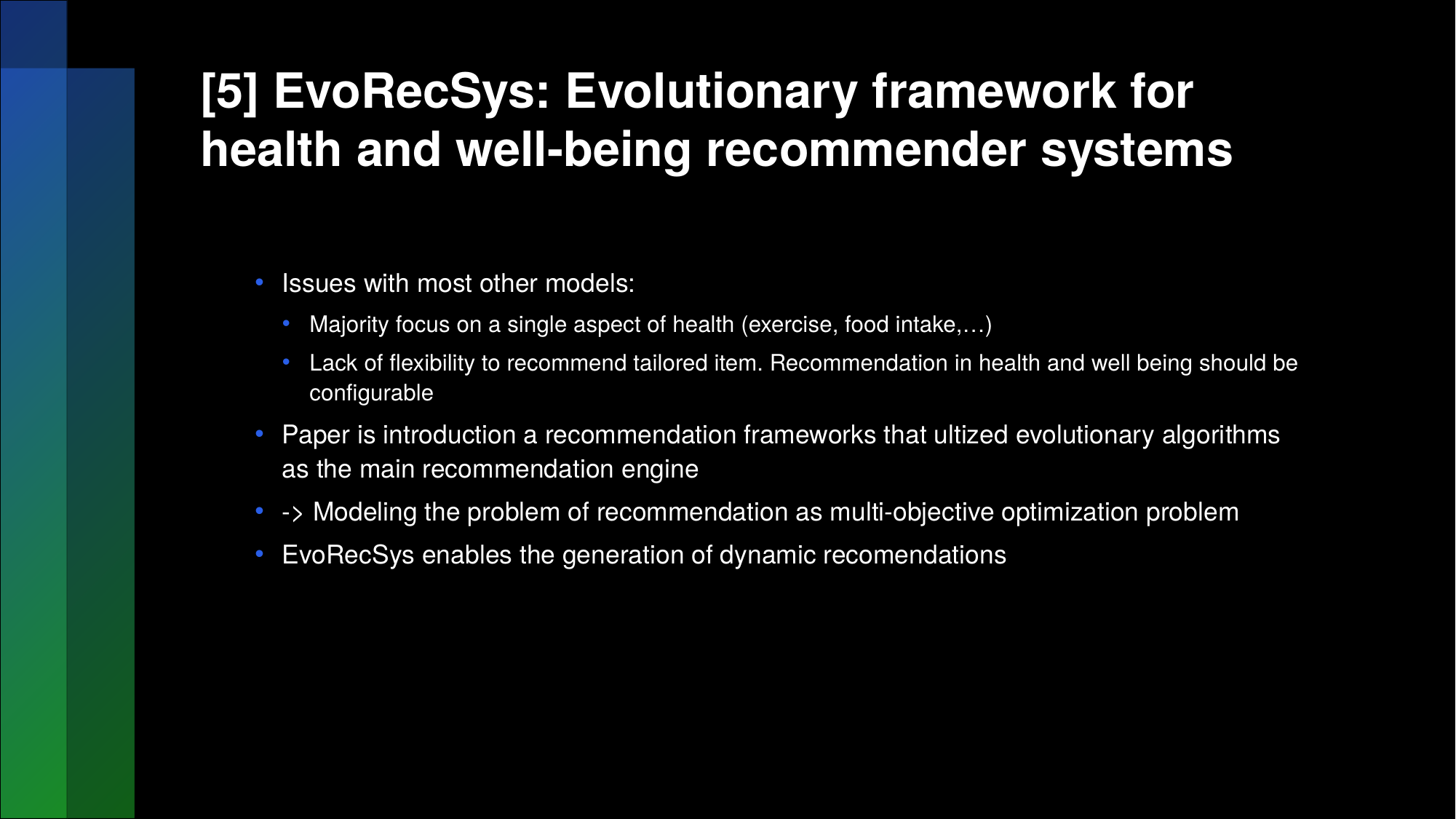

# [5] EvoRecSys: Evolutionary framework for health and well-being recommender systems
Issues with most other models:
Majority focus on a single aspect of health (exercise, food intake,…)
Lack of flexibility to recommend tailored item. Recommendation in health and well being should be configurable
Paper is introduction a recommendation frameworks that ultized evolutionary algorithms as the main recommendation engine
-> Modeling the problem of recommendation as multi-objective optimization problem
EvoRecSys enables the generation of dynamic recomendations